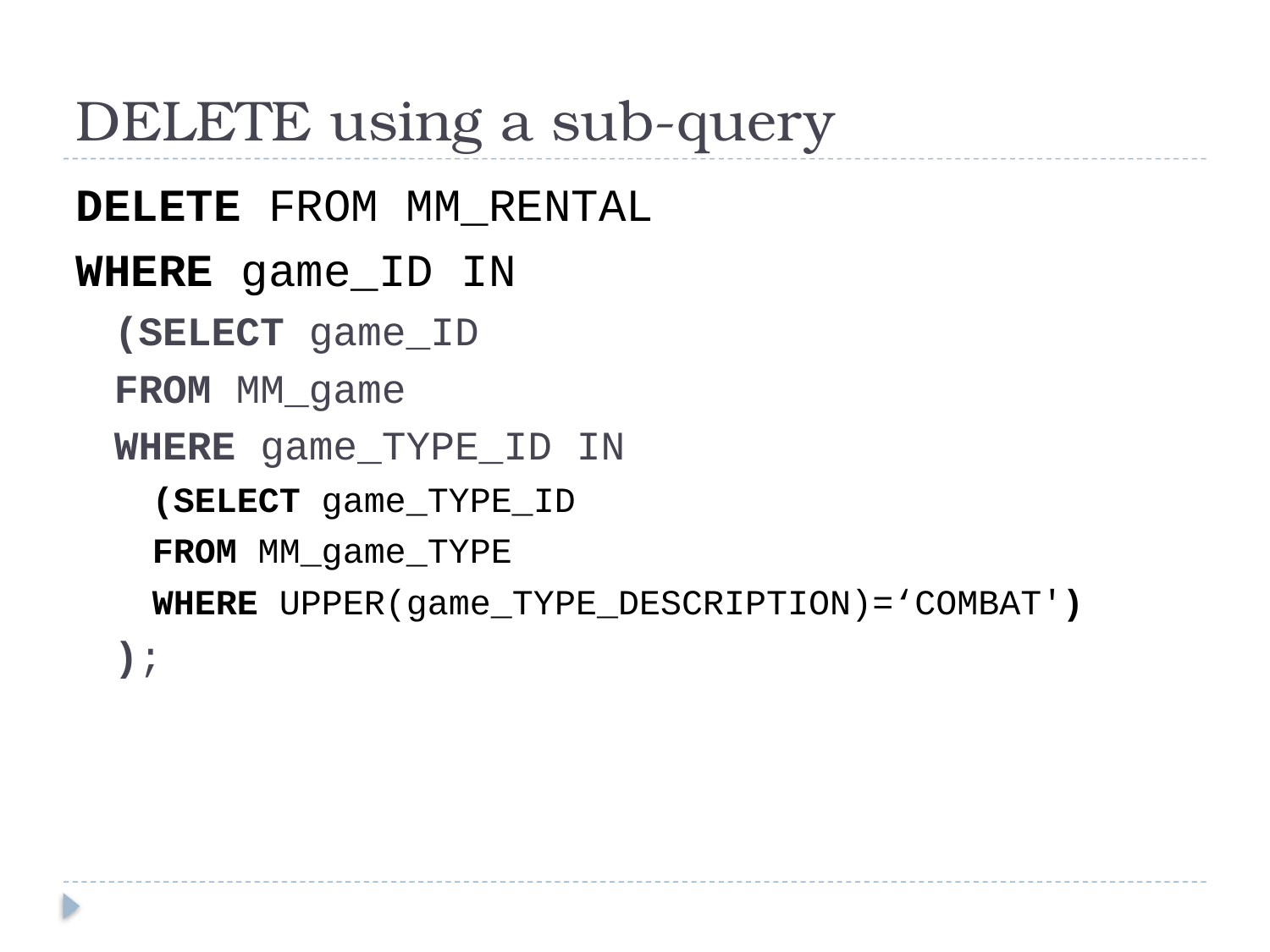

# DELETE using a sub-query
DELETE FROM MM_RENTAL
WHERE game_ID IN
(SELECT game_ID
FROM MM_game
WHERE game_TYPE_ID IN
(SELECT game_TYPE_ID
FROM MM_game_TYPE
WHERE UPPER(game_TYPE_DESCRIPTION)=‘COMBAT')
);